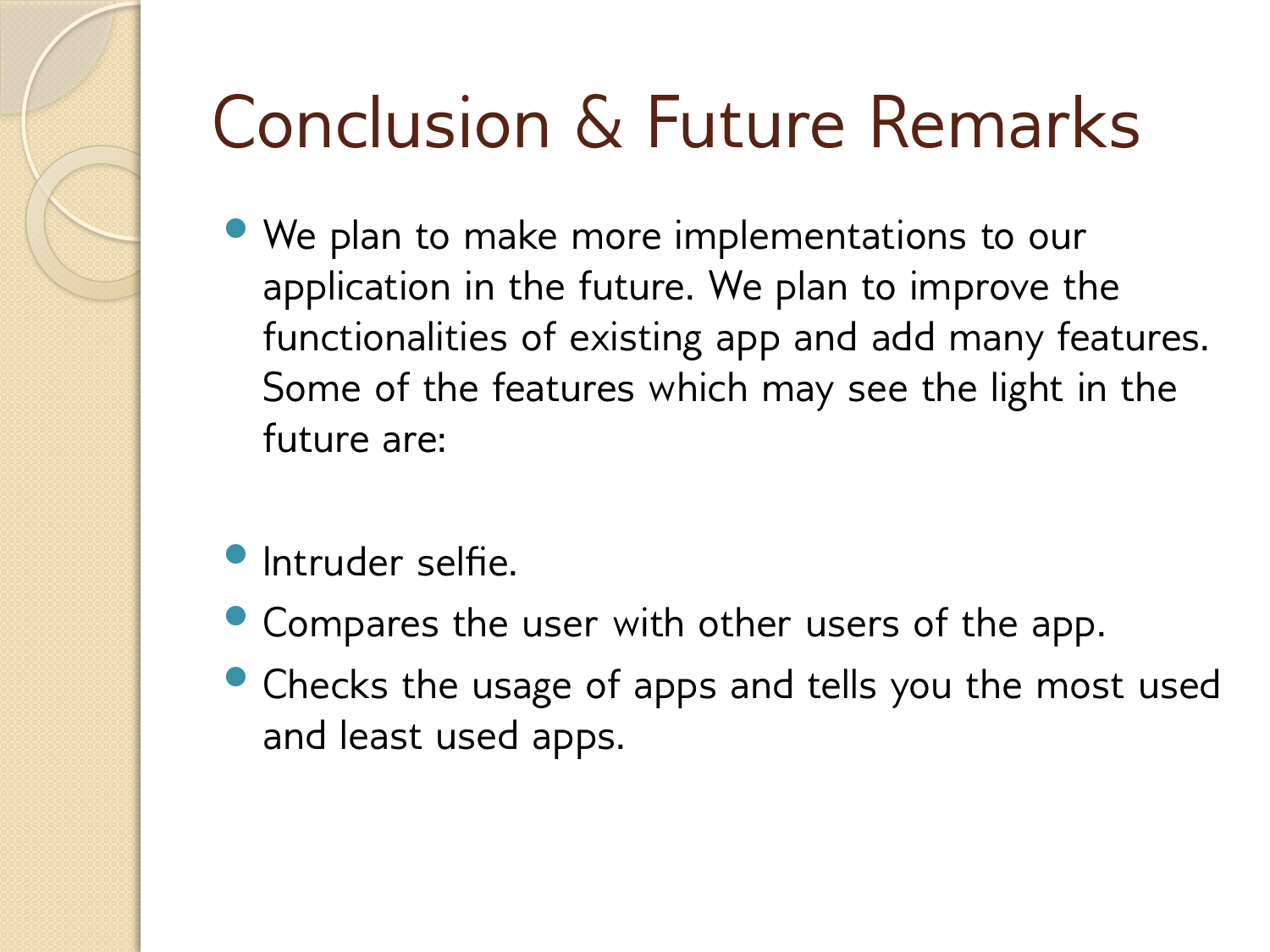

# Conclusion & Future Remarks
We plan to make more implementations to our application in the future. We plan to improve the functionalities of existing app and add many features. Some of the features which may see the light in the future are:

Intruder selfie.
Compares the user with other users of the app.
Checks the usage of apps and tells you the most used and least used apps.